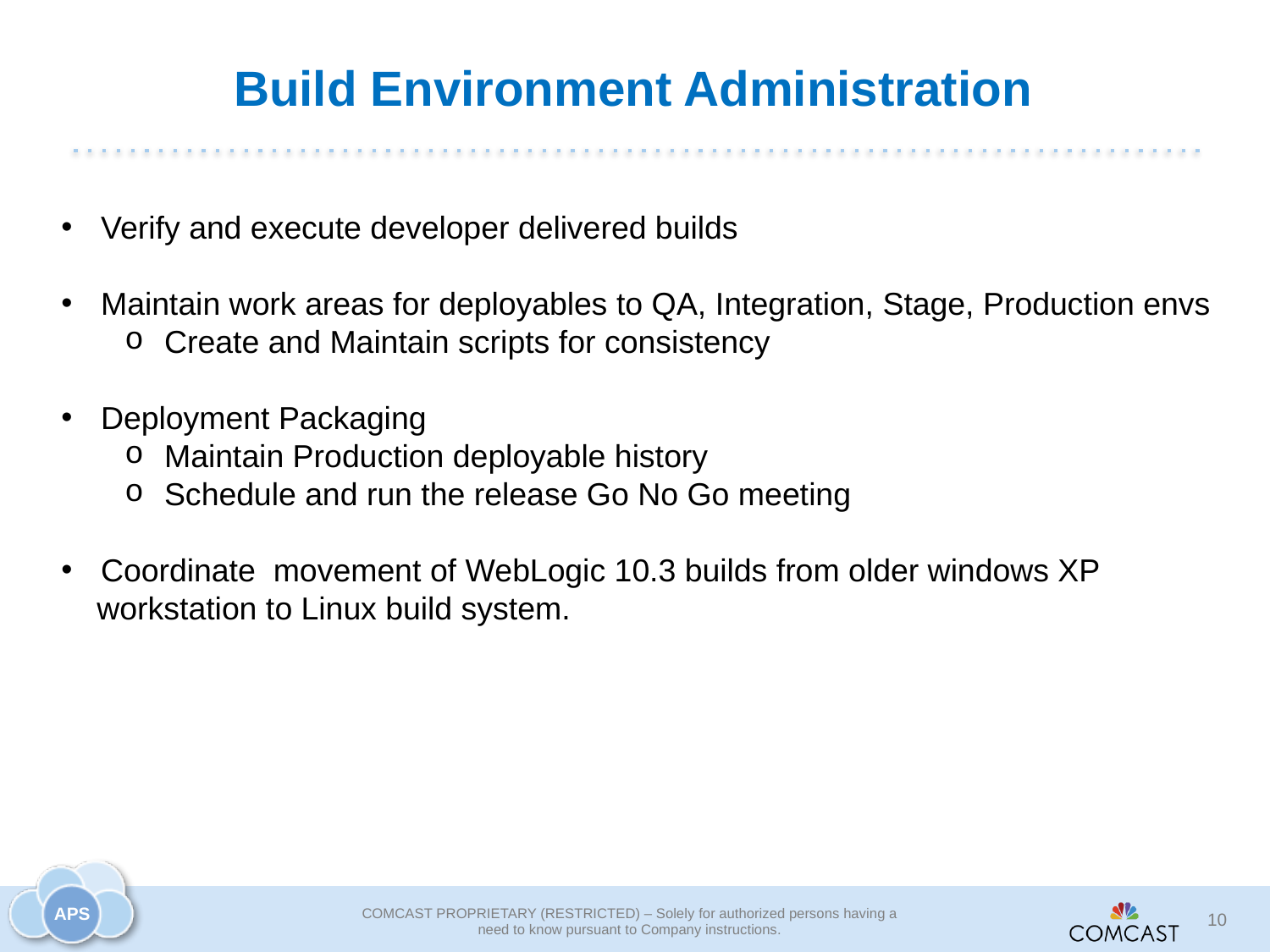

# Build Environment Administration
Verify and execute developer delivered builds

Maintain work areas for deployables to QA, Integration, Stage, Production envs
Create and Maintain scripts for consistency

Deployment Packaging
Maintain Production deployable history
Schedule and run the release Go No Go meeting

Coordinate  movement of WebLogic 10.3 builds from older windows XP
    workstation to Linux build system.